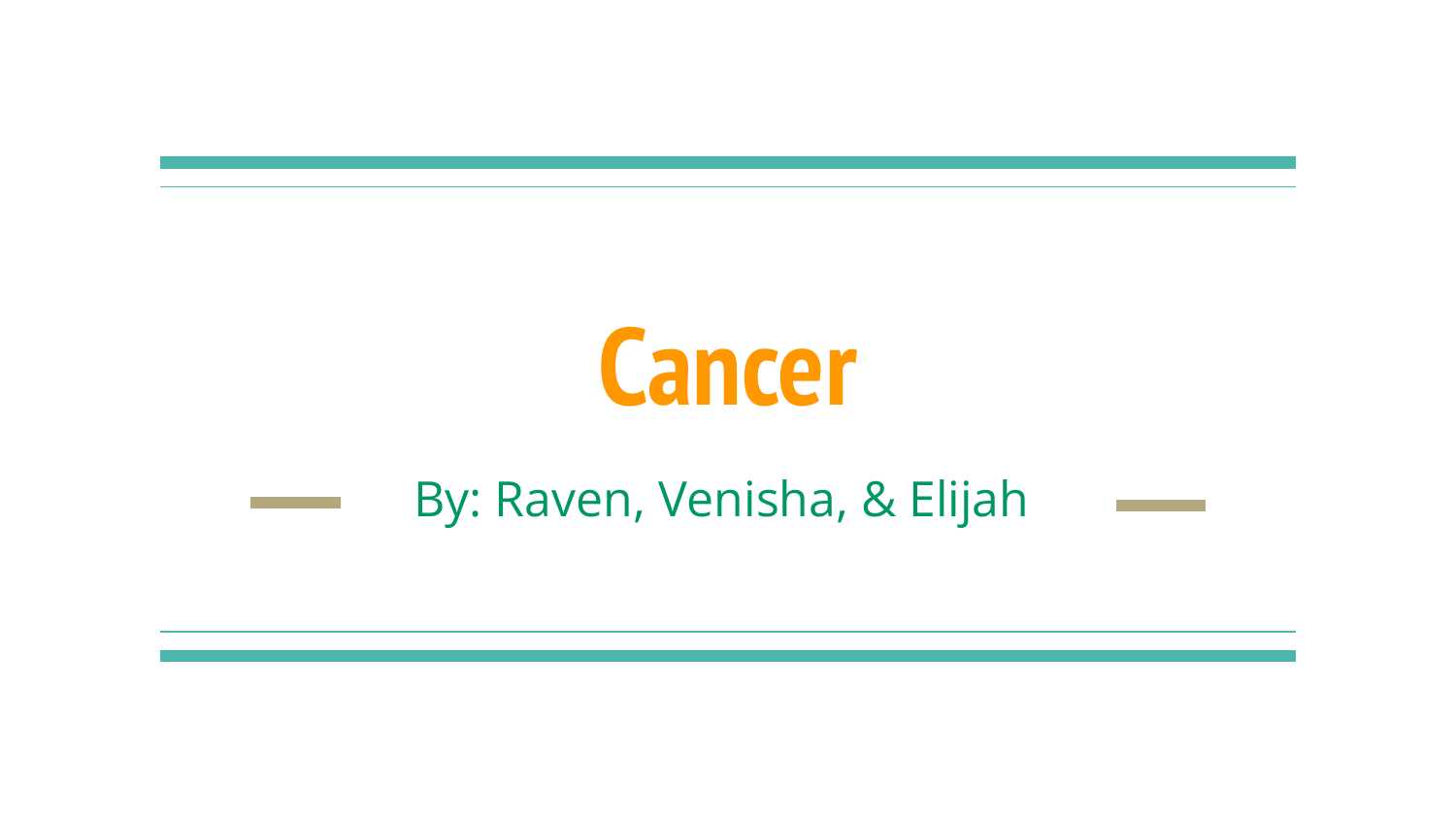

# Cancer
By: Raven, Venisha, & Elijah